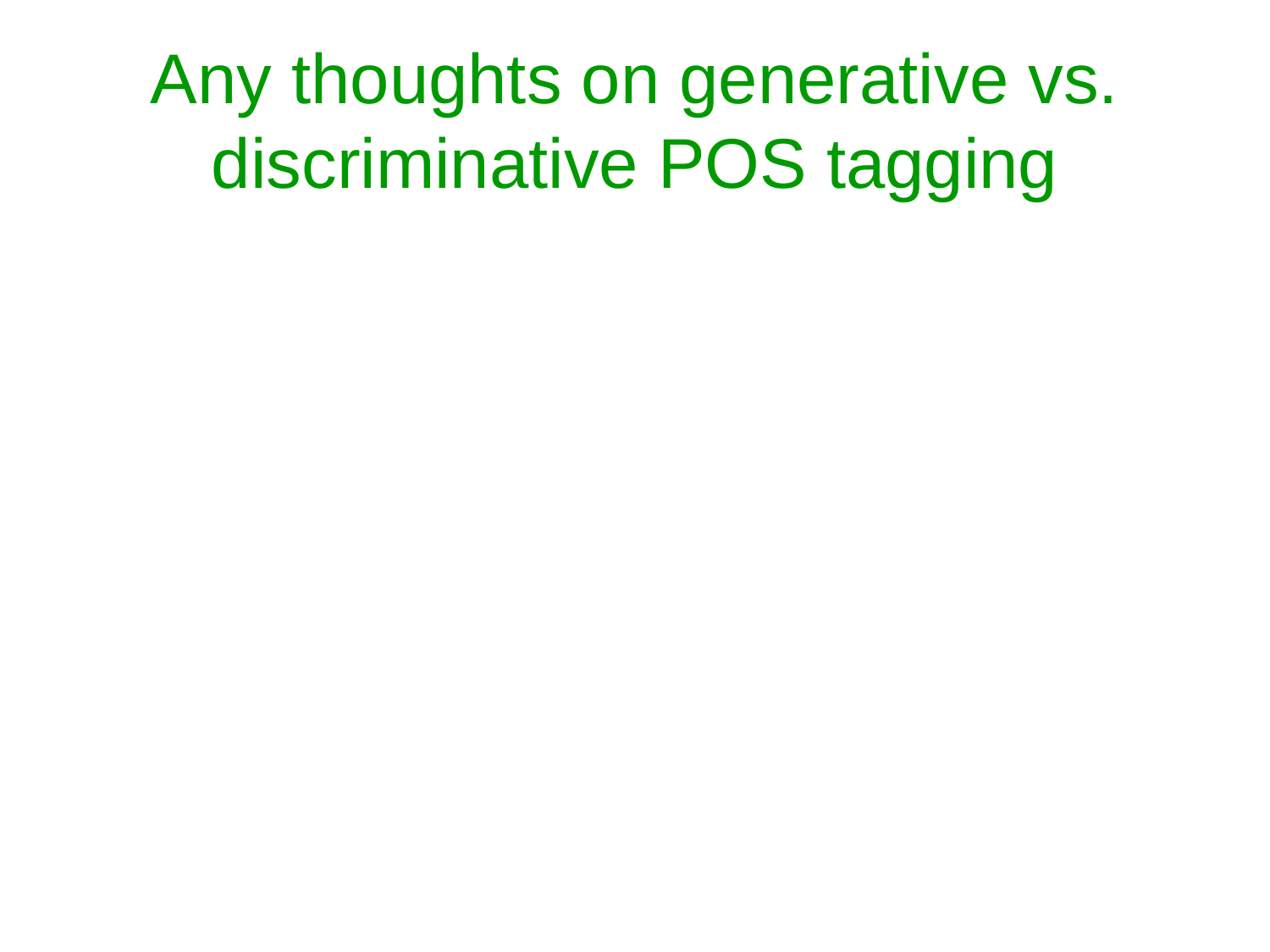

Any thoughts on generative vs. discriminative POS tagging